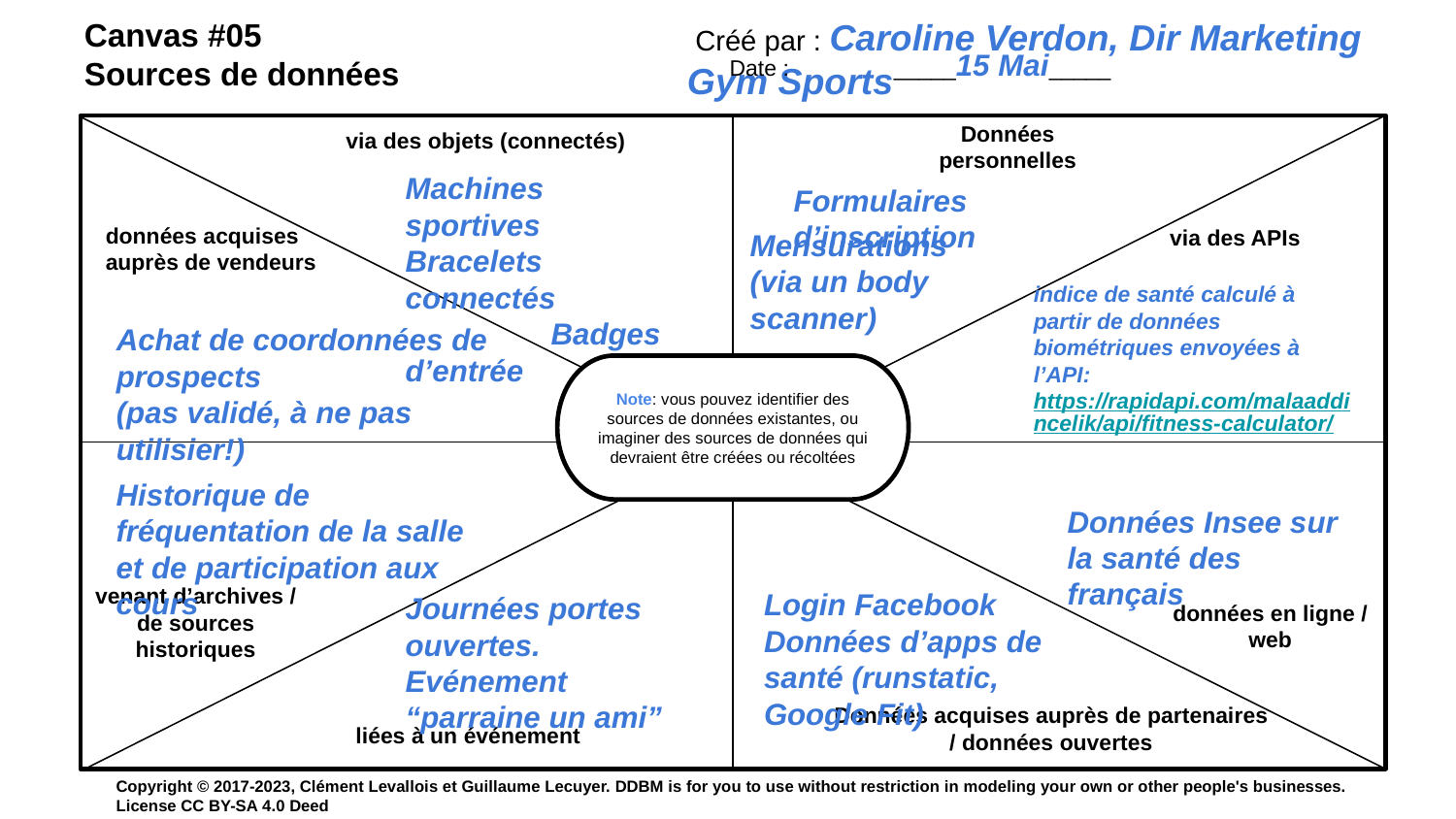

Canvas #05
Sources de données
 Créé par : Caroline Verdon, Dir Marketing Gym Sports
Date : 	   _____15 Mai_____

via des objets (connectés)
Données personnelles
Machines sportives
Bracelets connectés
	Badges d’entrée

Formulaires d’inscription

données acquises auprès de vendeurs
Mensurations
(via un body scanner)
via des APIs
indice de santé calculé à partir de données biométriques envoyées à l’API:
https://rapidapi.com/malaaddincelik/api/fitness-calculator/

Achat de coordonnées de prospects
(pas validé, à ne pas utilisier!)
Note: vous pouvez identifier des sources de données existantes, ou imaginer des sources de données qui devraient être créées ou récoltées
Historique de fréquentation de la salle et de participation aux cours

Données Insee sur la santé des français
venant d’archives / de sources historiques
Login Facebook
Données d’apps de santé (runstatic, Google Fit)
Journées portes ouvertes.
Evénement “parraine un ami”
données en ligne / web
Données acquises auprès de partenaires / données ouvertes
liées à un événement
Copyright © 2017-2023, Clément Levallois et Guillaume Lecuyer. DDBM is for you to use without restriction in modeling your own or other people's businesses. License CC BY-SA 4.0 Deed